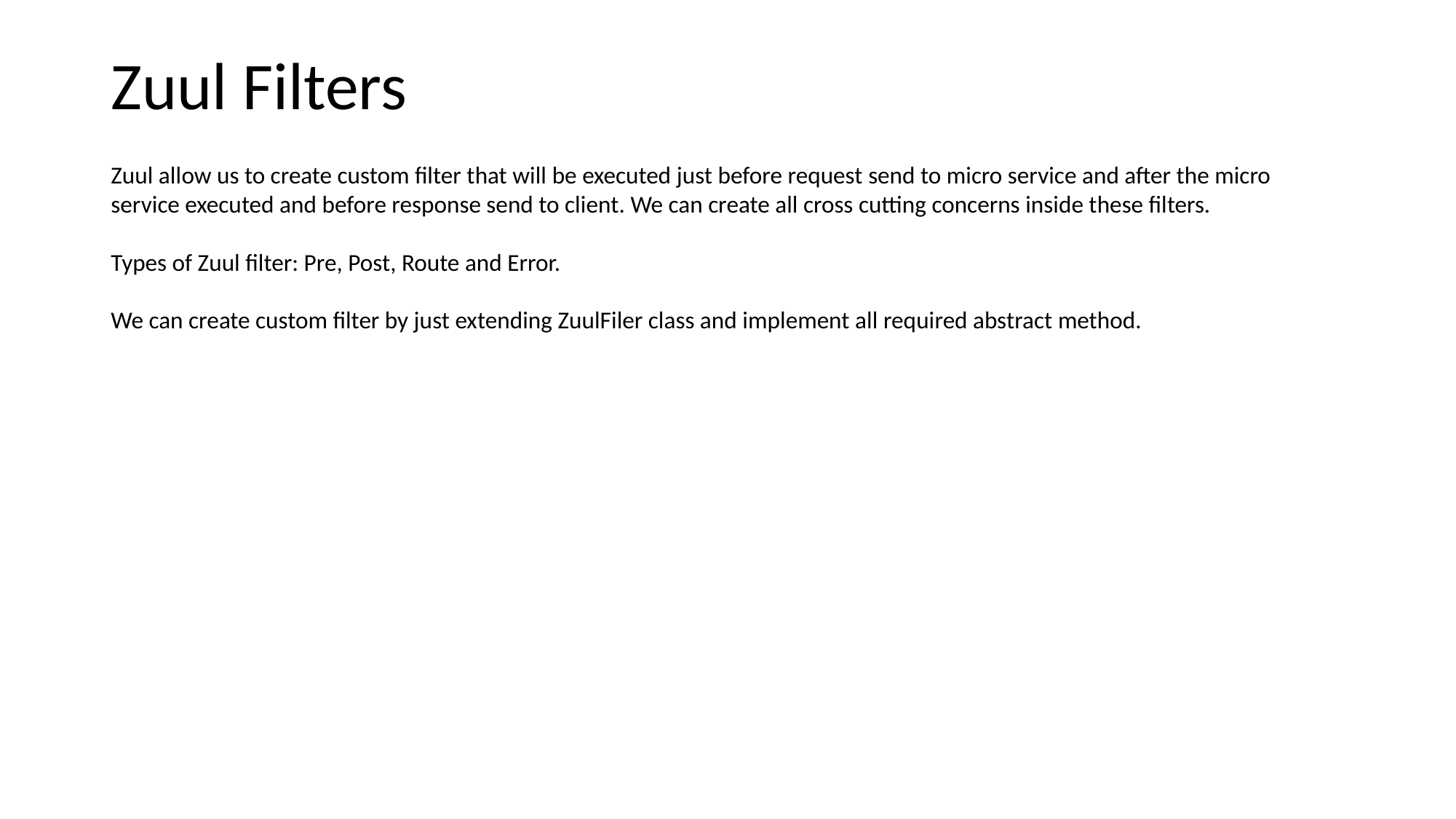

# Zuul Filters
Zuul allow us to create custom filter that will be executed just before request send to micro service and after the micro service executed and before response send to client. We can create all cross cutting concerns inside these filters.

Types of Zuul filter: Pre, Post, Route and Error.

We can create custom filter by just extending ZuulFiler class and implement all required abstract method.